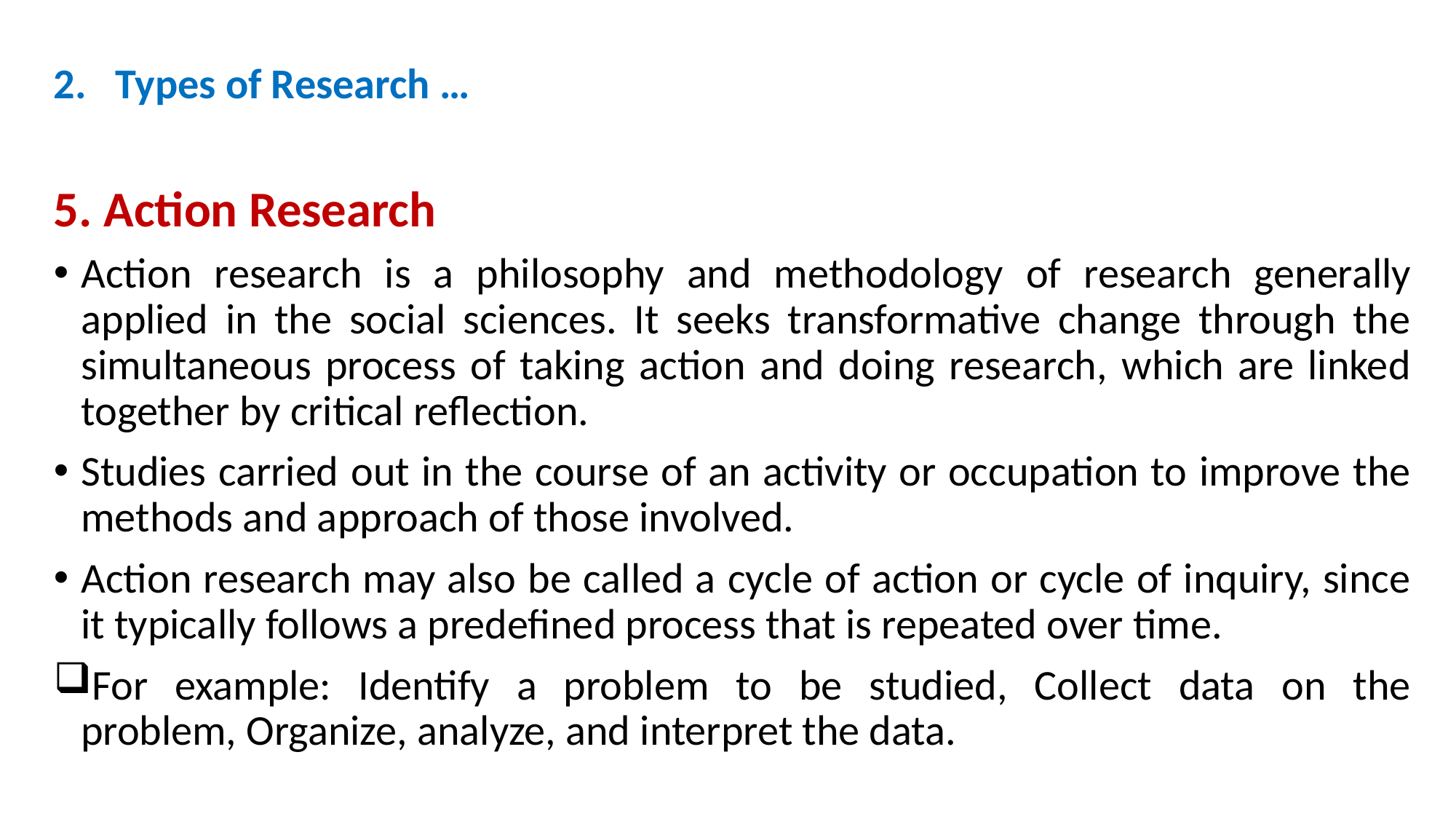

# 2.   Types of Research …
5. Action Research
Action research is a philosophy and methodology of research generally applied in the social sciences. It seeks transformative change through the simultaneous process of taking action and doing research, which are linked together by critical reflection.
Studies carried out in the course of an activity or occupation to improve the methods and approach of those involved.
Action research may also be called a cycle of action or cycle of inquiry, since it typically follows a predefined process that is repeated over time.
For example: Identify a problem to be studied, Collect data on the problem, Organize, analyze, and interpret the data.